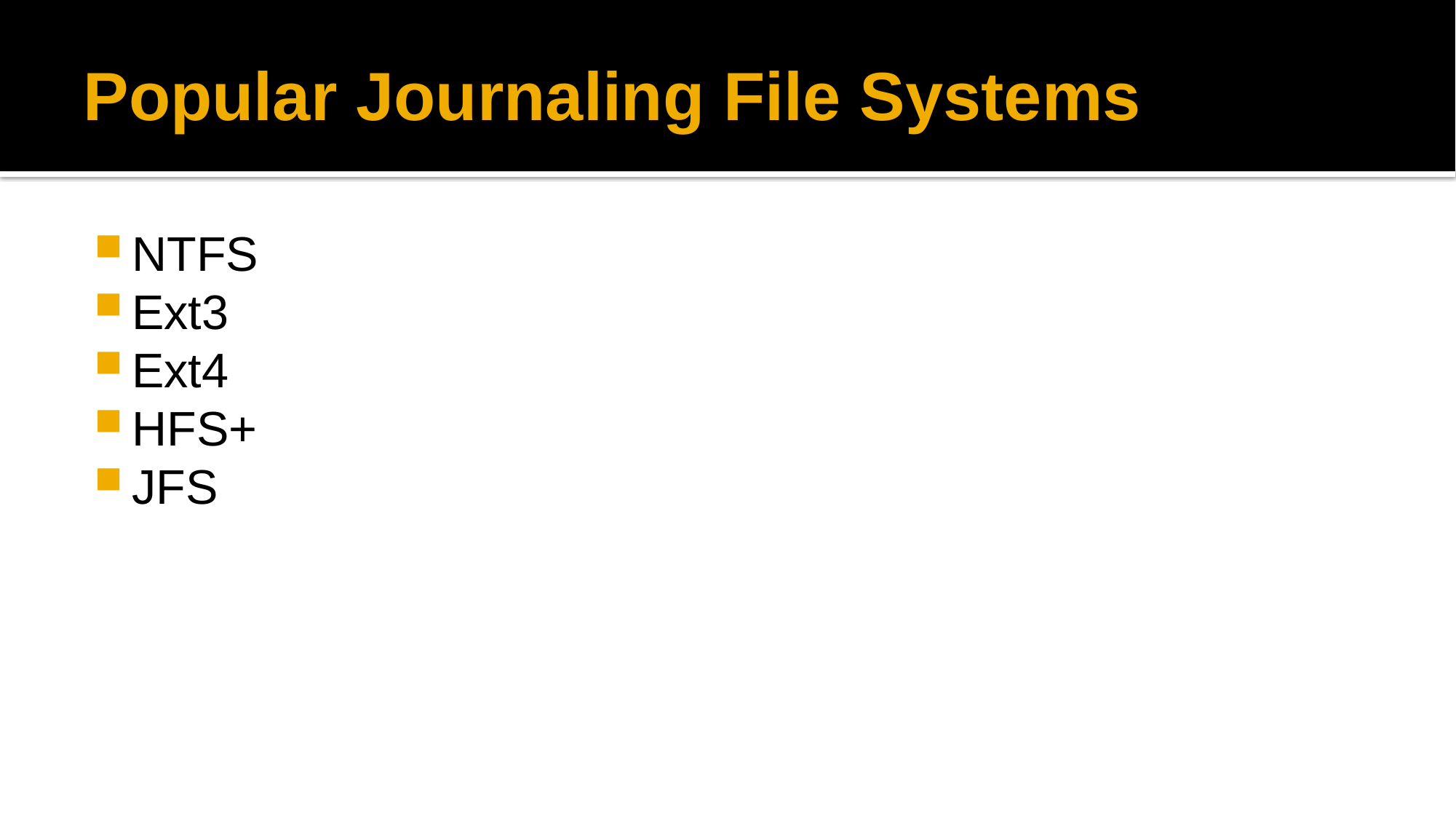

# Popular Journaling File Systems
NTFS
Ext3
Ext4
HFS+
JFS